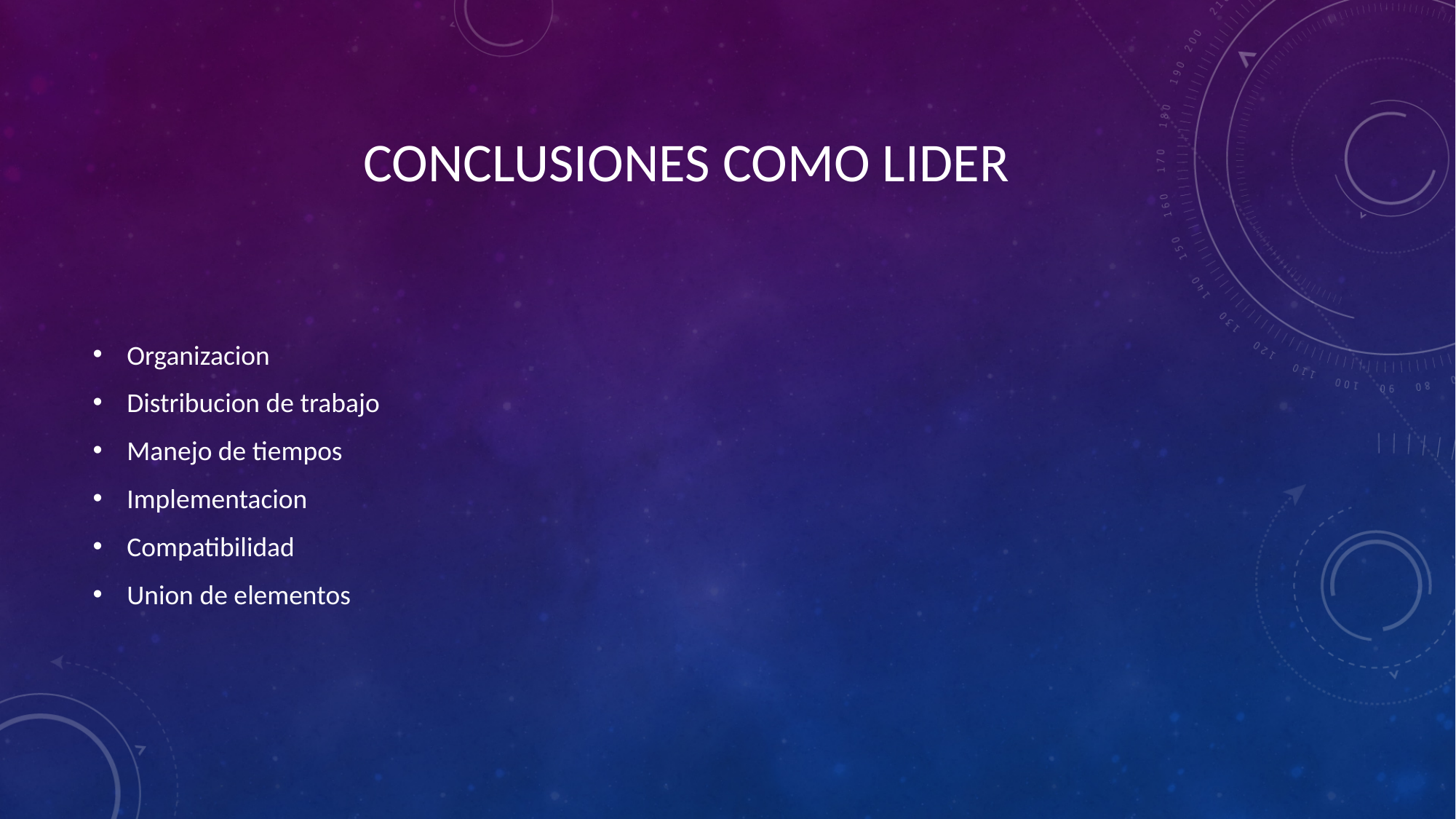

# Conclusiones como lider
Organizacion
Distribucion de trabajo
Manejo de tiempos
Implementacion
Compatibilidad
Union de elementos